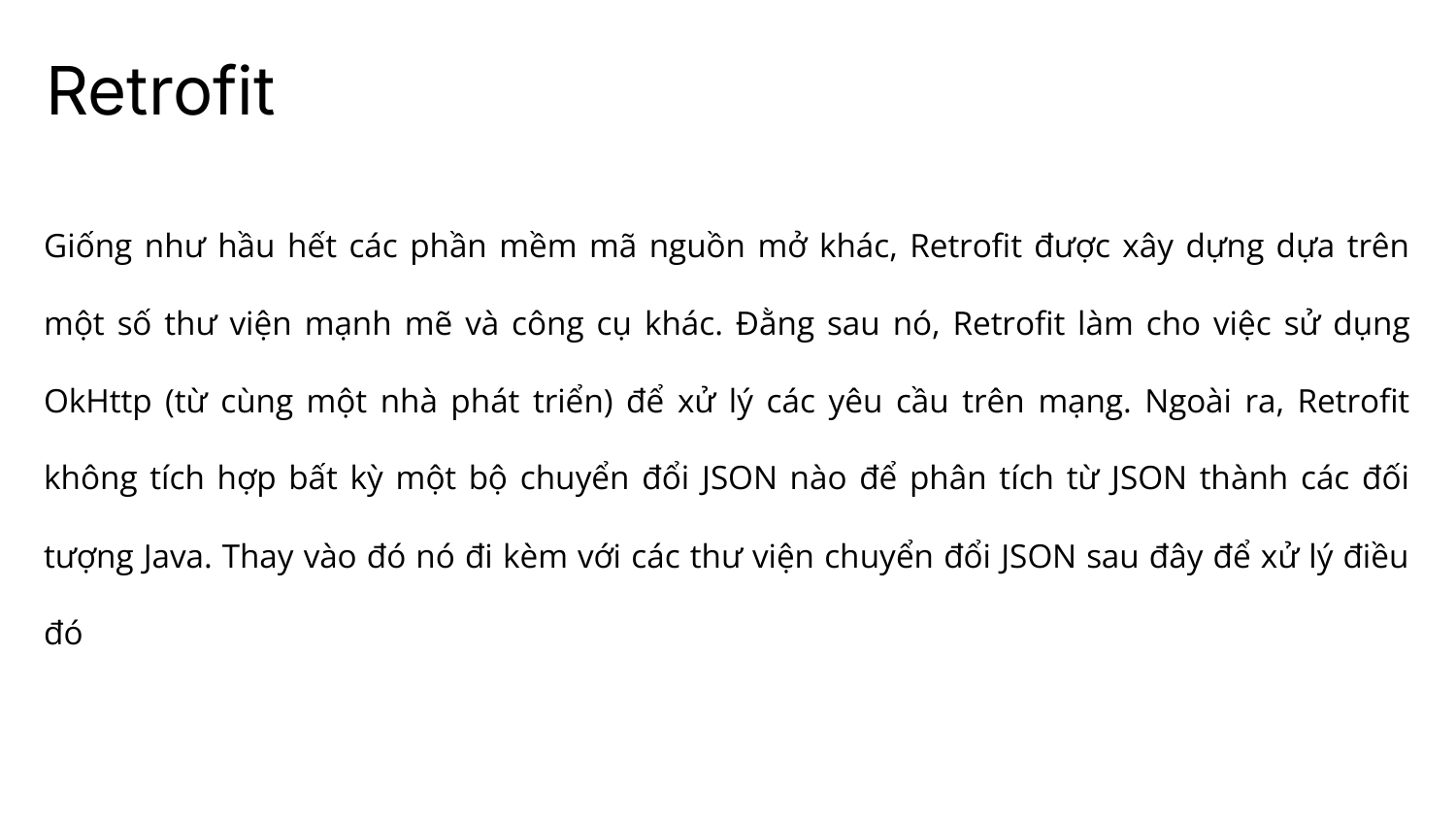

# Retrofit
Giống như hầu hết các phần mềm mã nguồn mở khác, Retrofit được xây dựng dựa trên một số thư viện mạnh mẽ và công cụ khác. Đằng sau nó, Retrofit làm cho việc sử dụng OkHttp (từ cùng một nhà phát triển) để xử lý các yêu cầu trên mạng. Ngoài ra, Retrofit không tích hợp bất kỳ một bộ chuyển đổi JSON nào để phân tích từ JSON thành các đối tượng Java. Thay vào đó nó đi kèm với các thư viện chuyển đổi JSON sau đây để xử lý điều đó